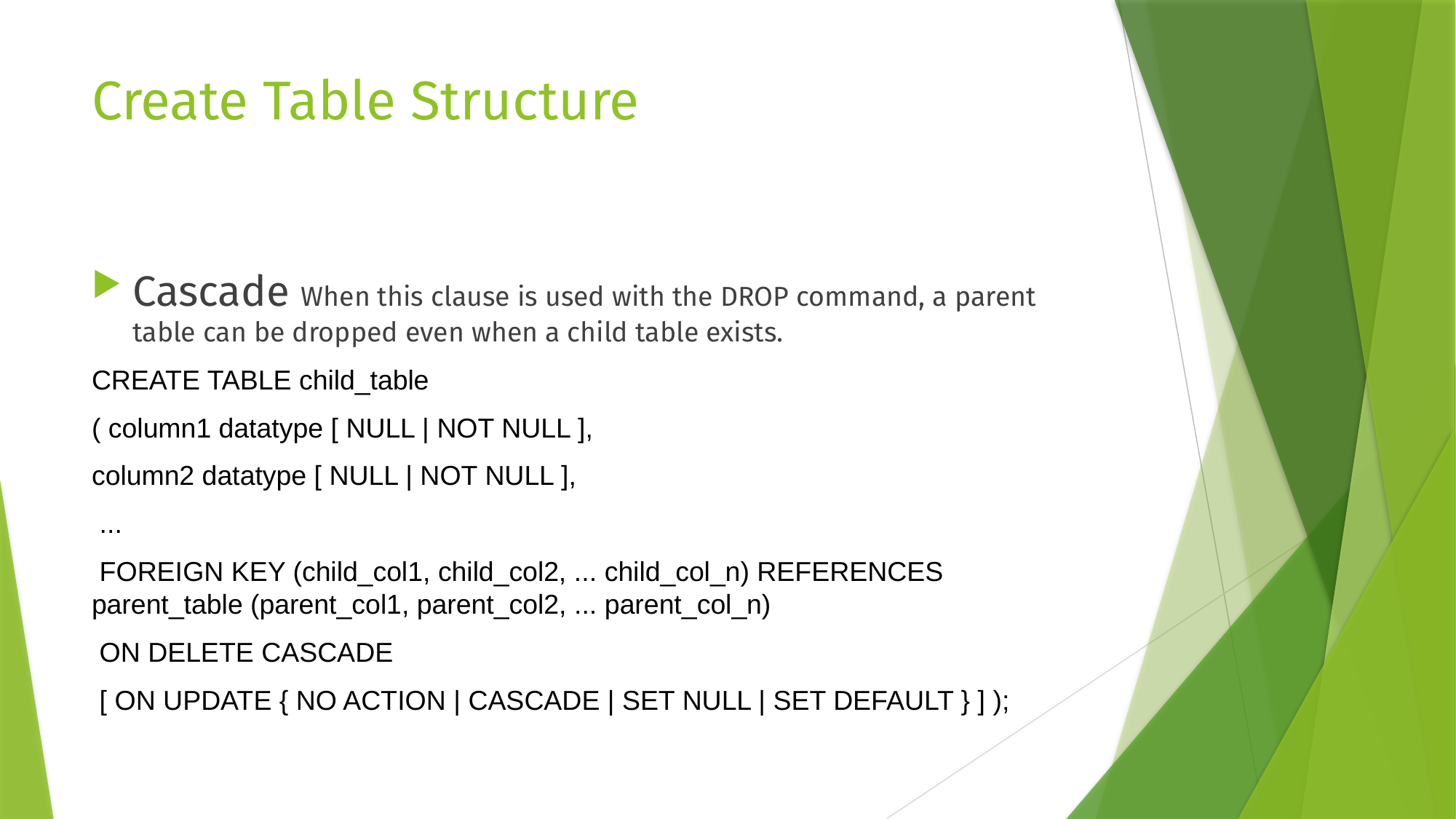

# Create Table Structure
Cascade When this clause is used with the DROP command, a parent table can be dropped even when a child table exists.
CREATE TABLE child_table
( column1 datatype [ NULL | NOT NULL ],
column2 datatype [ NULL | NOT NULL ],
 ...
 FOREIGN KEY (child_col1, child_col2, ... child_col_n) REFERENCES parent_table (parent_col1, parent_col2, ... parent_col_n)
 ON DELETE CASCADE
 [ ON UPDATE { NO ACTION | CASCADE | SET NULL | SET DEFAULT } ] );